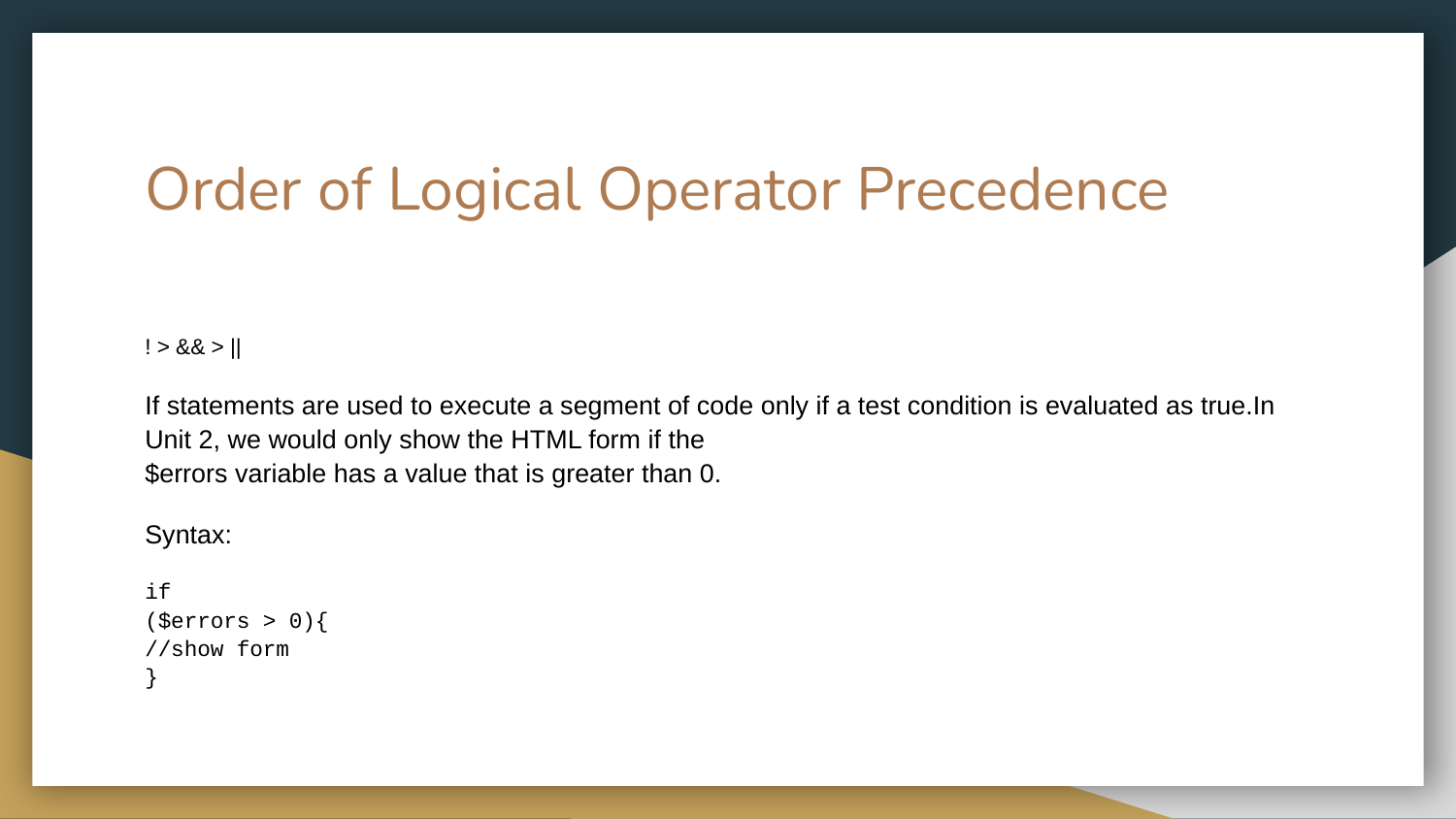

# Order of Logical Operator Precedence
! > && > ||

If statements are used to execute a segment of code only if a test condition is evaluated as true.In Unit 2, we would only show the HTML form if the
$errors variable has a value that is greater than 0.

Syntax:

if
($errors > 0){
//show form
}